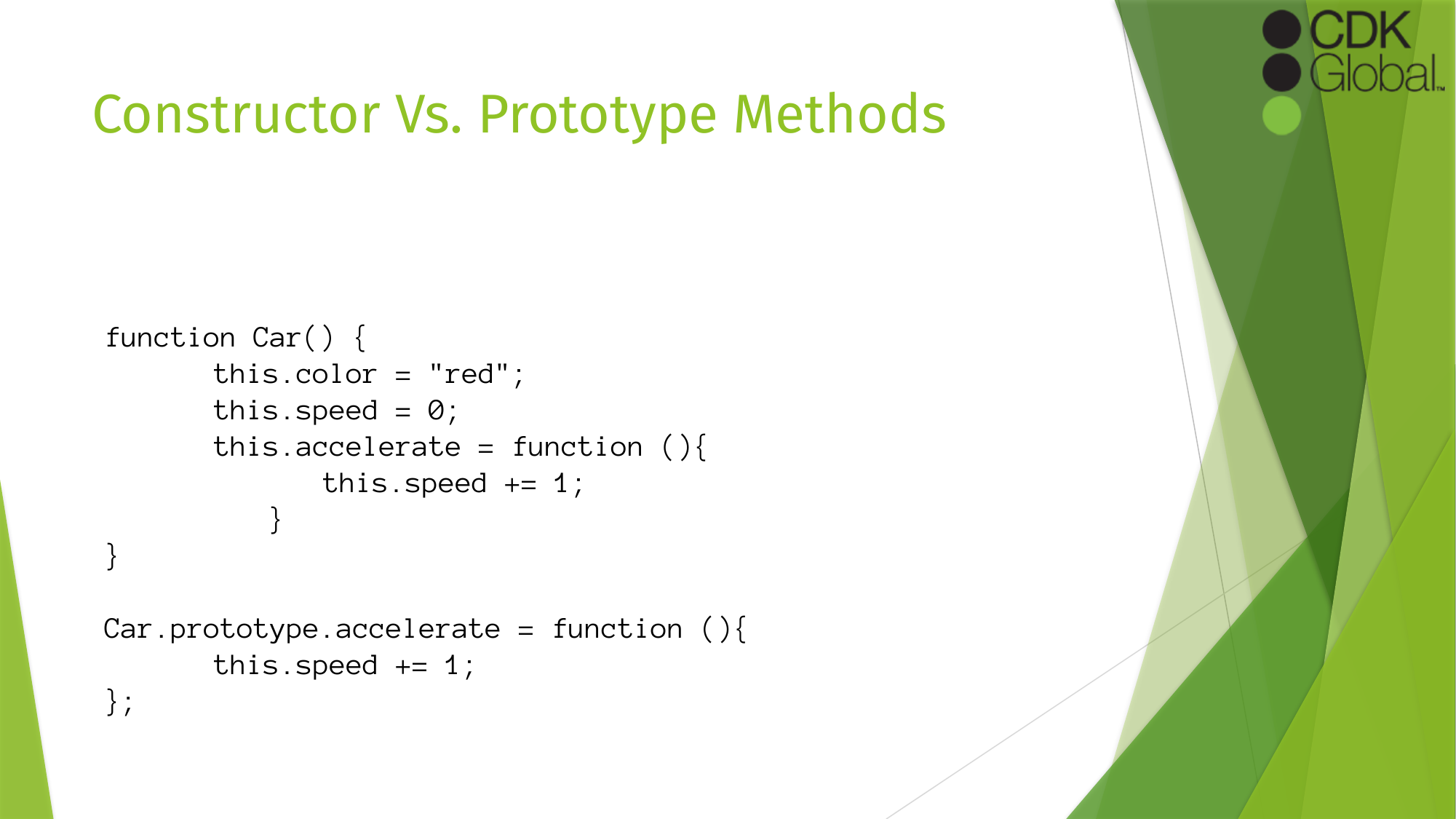

# Constructor Vs. Prototype Methods
function Car() {
	this.color = "red";
	this.speed = 0;
	this.accelerate = function (){
		this.speed += 1;
	}
}

Car.prototype.accelerate = function (){
	this.speed += 1;
};